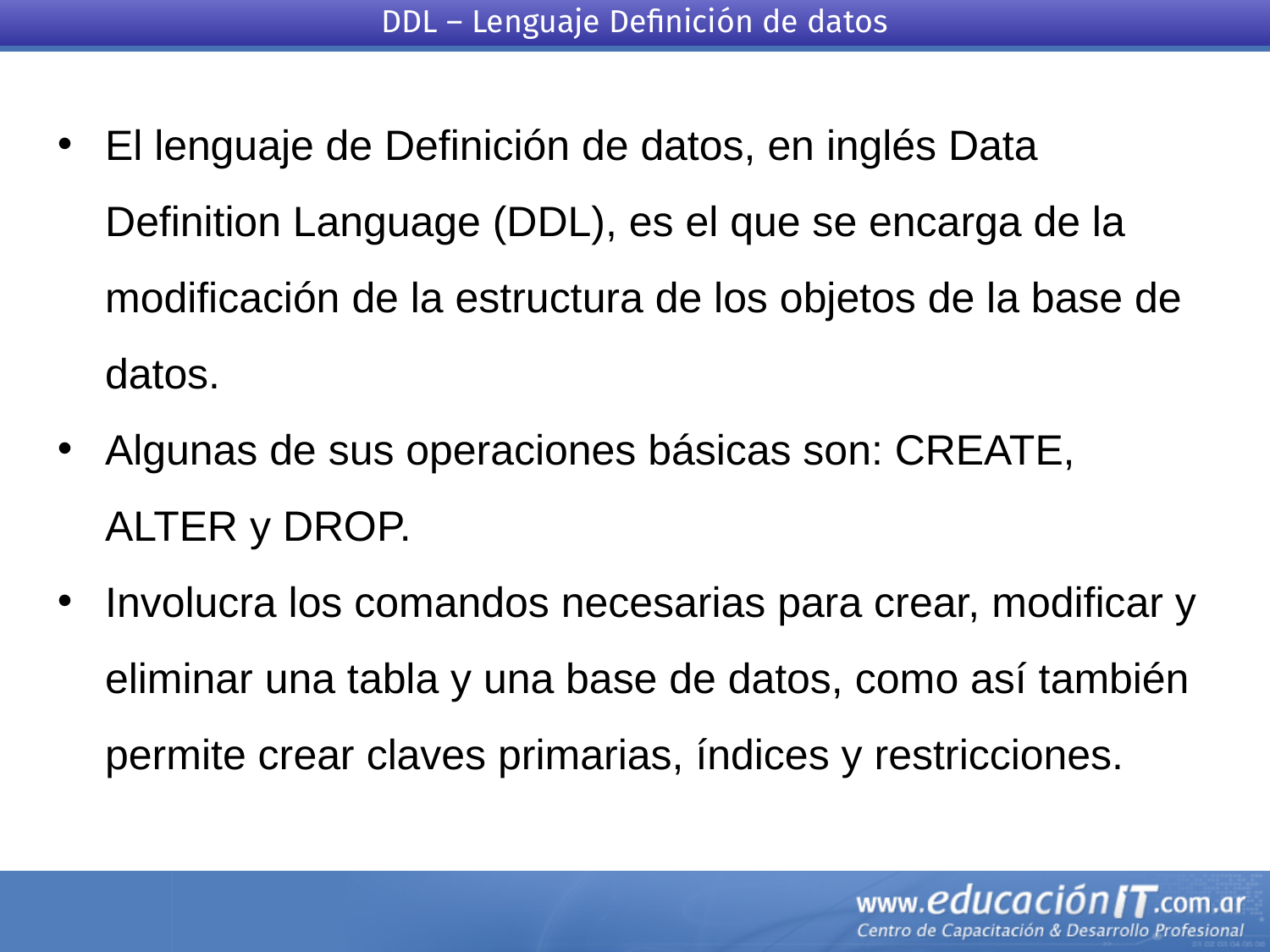

DDL – Lenguaje Definición de datos
El lenguaje de Definición de datos, en inglés Data Definition Language (DDL), es el que se encarga de la modificación de la estructura de los objetos de la base de datos.
Algunas de sus operaciones básicas son: CREATE, ALTER y DROP.
Involucra los comandos necesarias para crear, modificar y eliminar una tabla y una base de datos, como así también permite crear claves primarias, índices y restricciones.